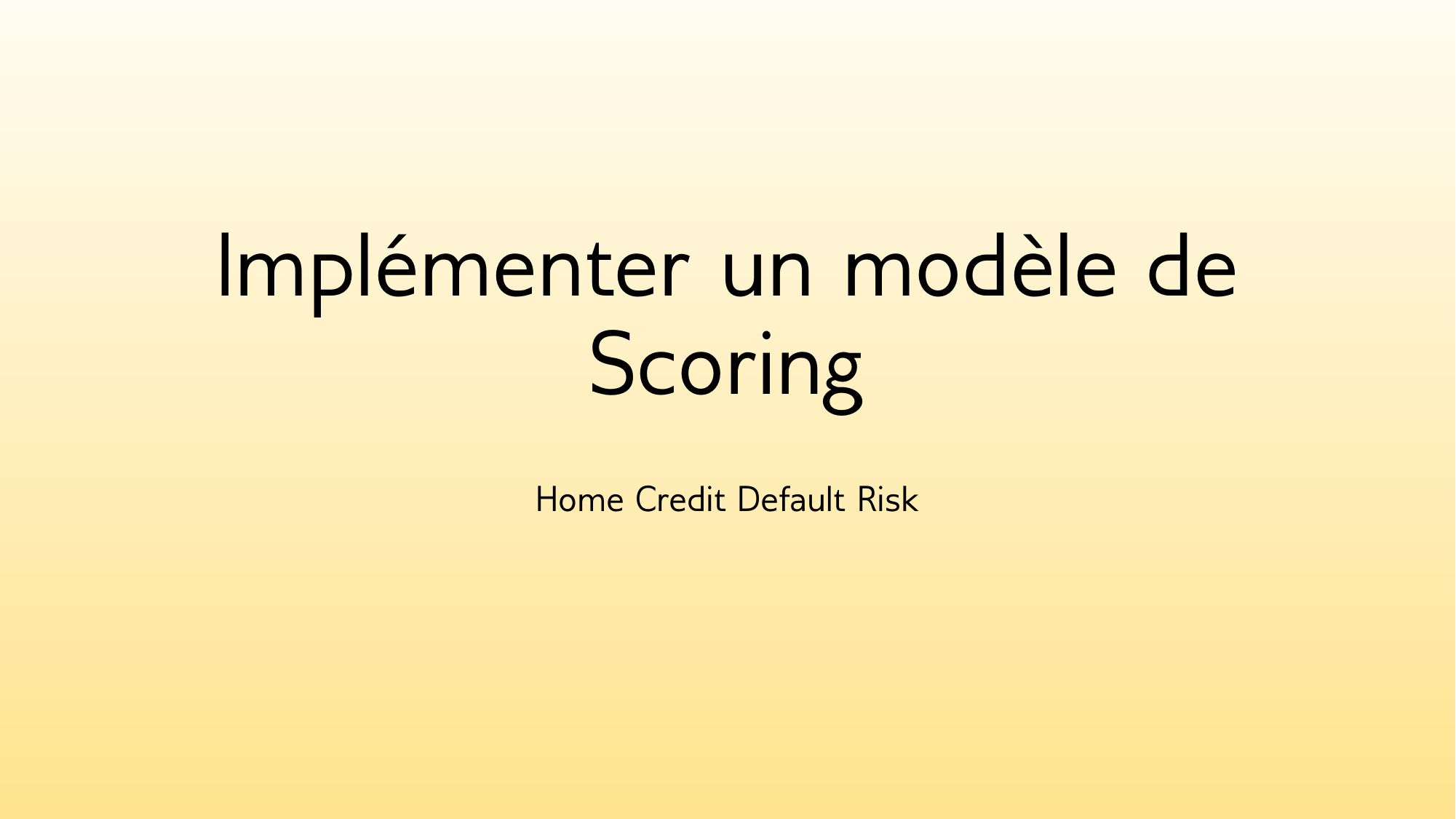

# Implémenter un modèle de Scoring
Home Credit Default Risk